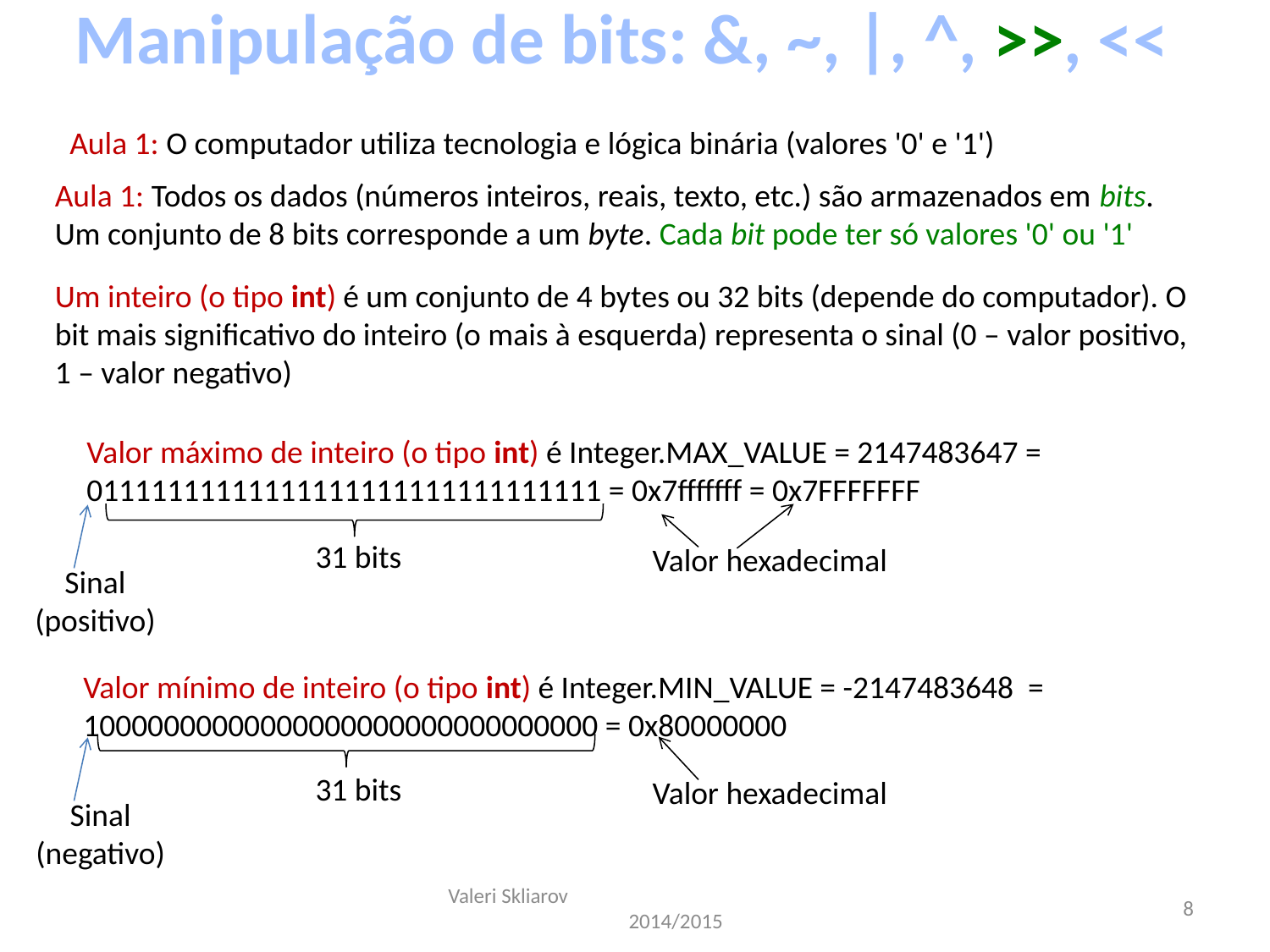

Manipulação de bits: &, ~, |, ^, >>, <<
Aula 1: O computador utiliza tecnologia e lógica binária (valores '0' e '1')
Aula 1: Todos os dados (números inteiros, reais, texto, etc.) são armazenados em bits. Um conjunto de 8 bits corresponde a um byte. Cada bit pode ter só valores '0' ou '1'
Um inteiro (o tipo int) é um conjunto de 4 bytes ou 32 bits (depende do computador). O bit mais significativo do inteiro (o mais à esquerda) representa o sinal (0 – valor positivo, 1 – valor negativo)

Valor máximo de inteiro (o tipo int) é Integer.MAX_VALUE = 2147483647 =
01111111111111111111111111111111 = 0x7fffffff = 0x7FFFFFFF

31 bits
Valor hexadecimal
Sinal (positivo)
Valor mínimo de inteiro (o tipo int) é Integer.MIN_VALUE = -2147483648  =
10000000000000000000000000000000 = 0x80000000
31 bits
Valor hexadecimal
Sinal (negativo)
Valeri Skliarov                                                                      2014/2015
8